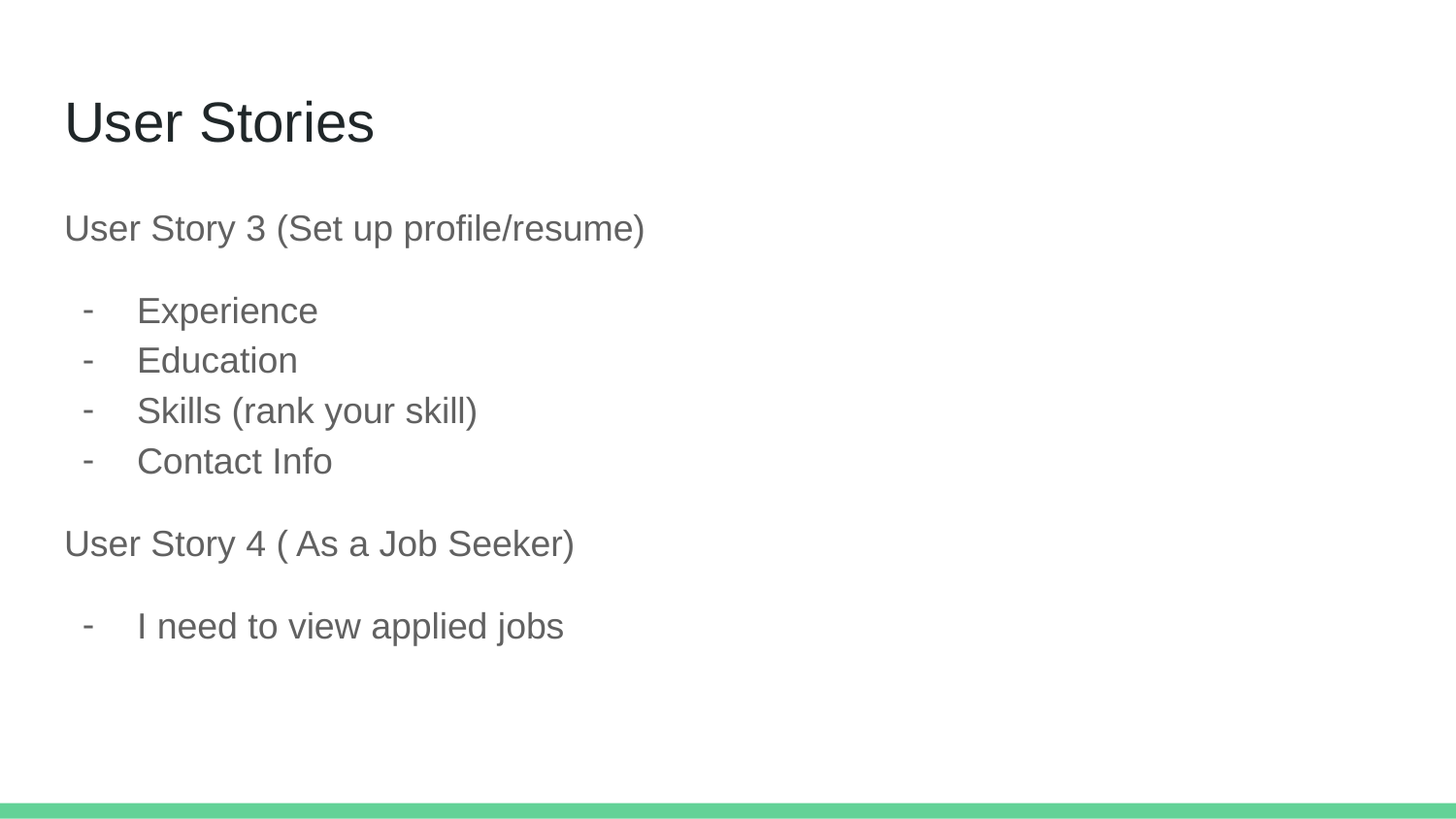

# User Stories
User Story 3 (Set up profile/resume)
Experience
Education
Skills (rank your skill)
Contact Info
User Story 4 ( As a Job Seeker)
I need to view applied jobs